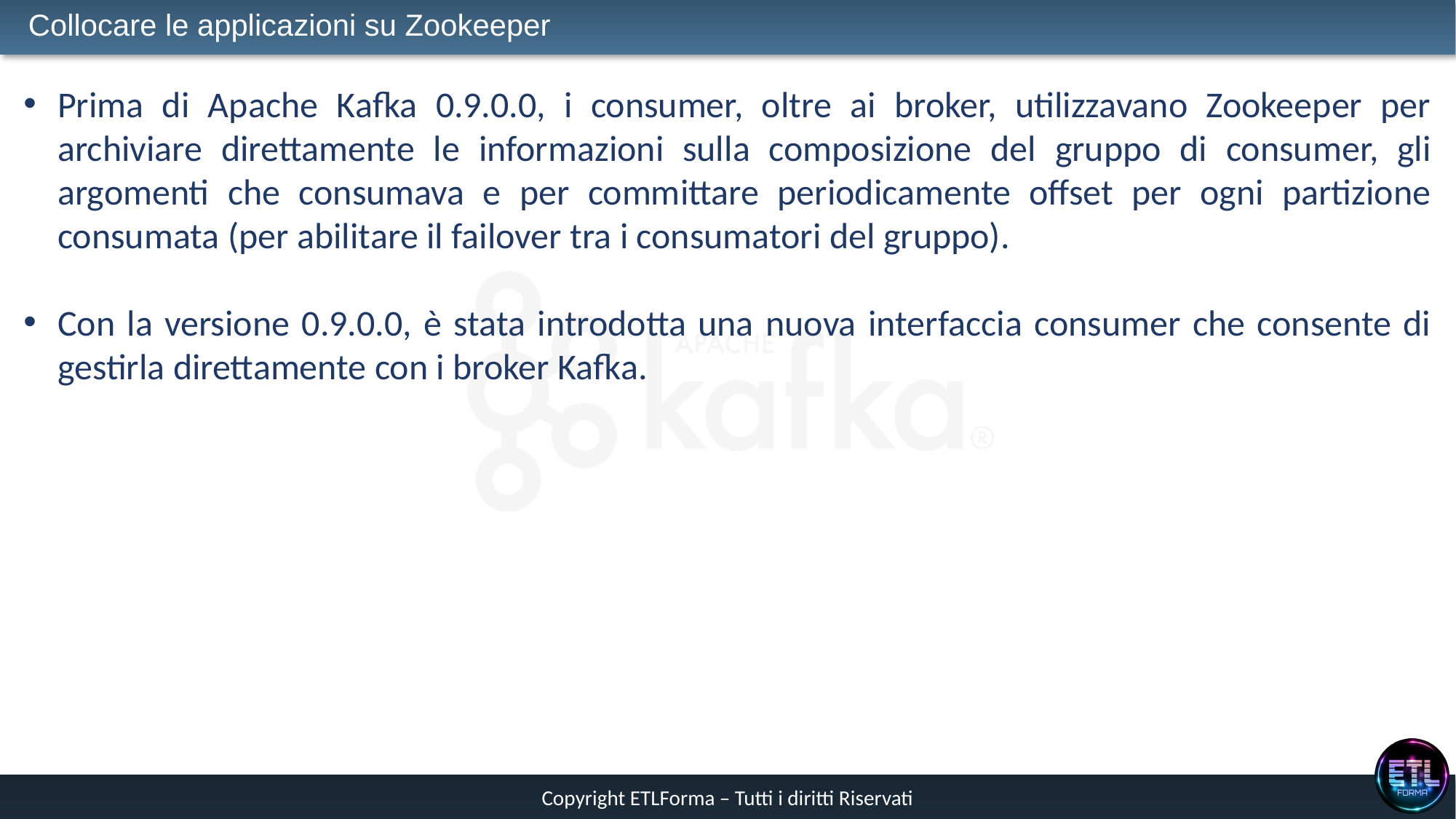

# Collocare le applicazioni su Zookeeper
Prima di Apache Kafka 0.9.0.0, i consumer, oltre ai broker, utilizzavano Zookeeper per archiviare direttamente le informazioni sulla composizione del gruppo di consumer, gli argomenti che consumava e per committare periodicamente offset per ogni partizione consumata (per abilitare il failover tra i consumatori del gruppo).

Con la versione 0.9.0.0, è stata introdotta una nuova interfaccia consumer che consente di gestirla direttamente con i broker Kafka.